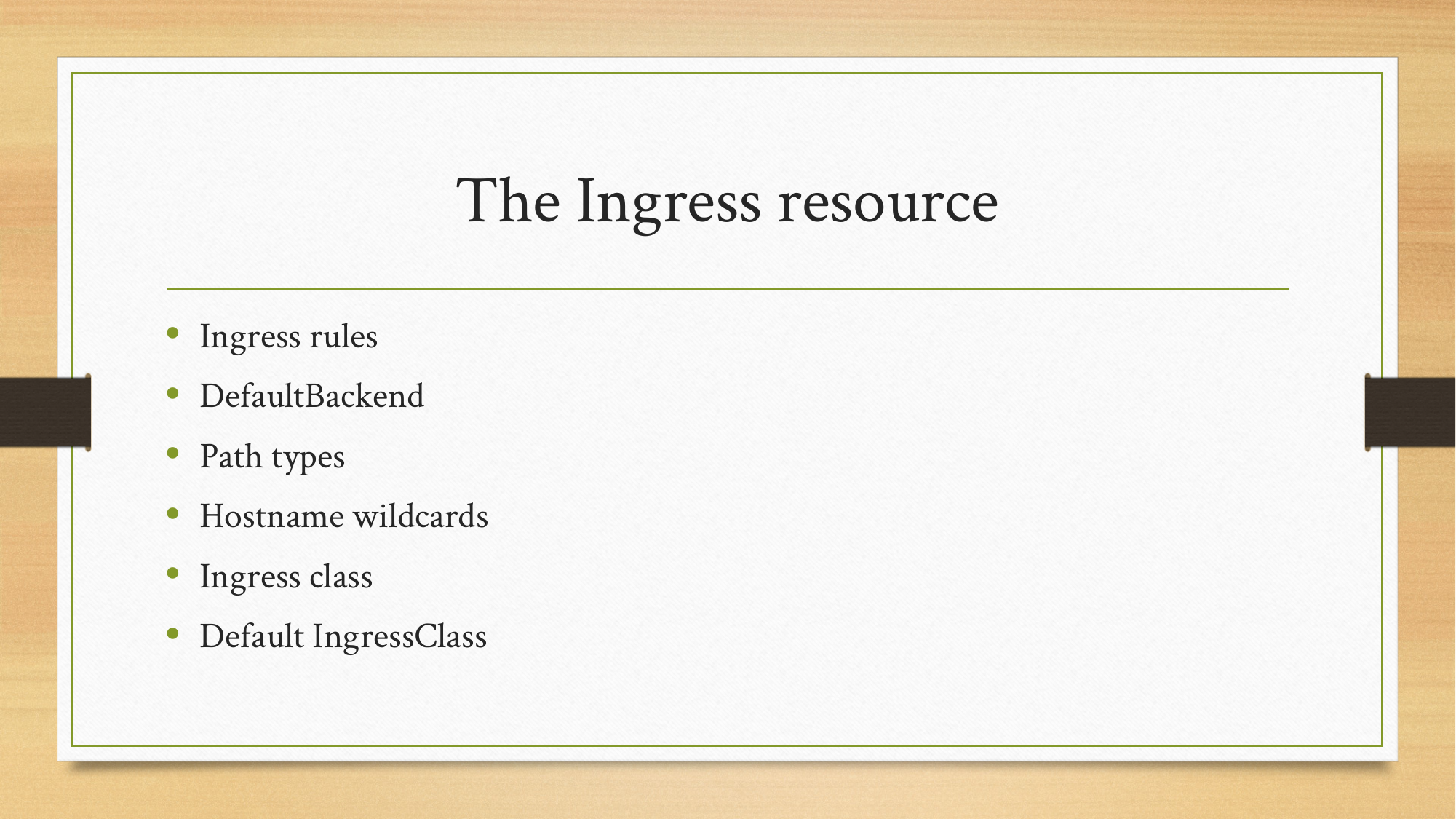

# The Ingress resource
Ingress rules
DefaultBackend
Path types
Hostname wildcards
Ingress class
Default IngressClass